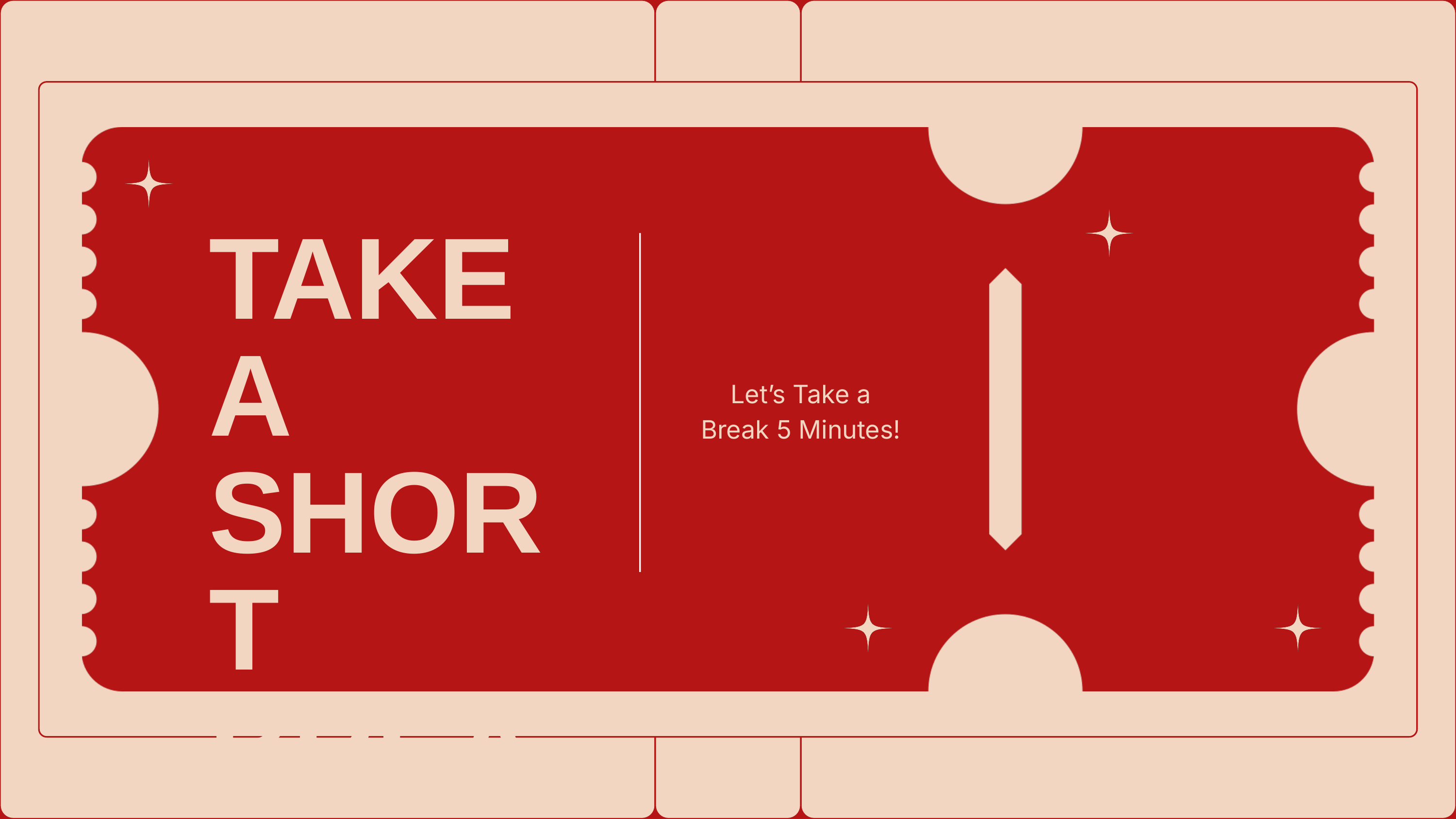

TAKE A SHORT BREAK

Let’s Take a Break 5 Minutes!
@reallygreatsite